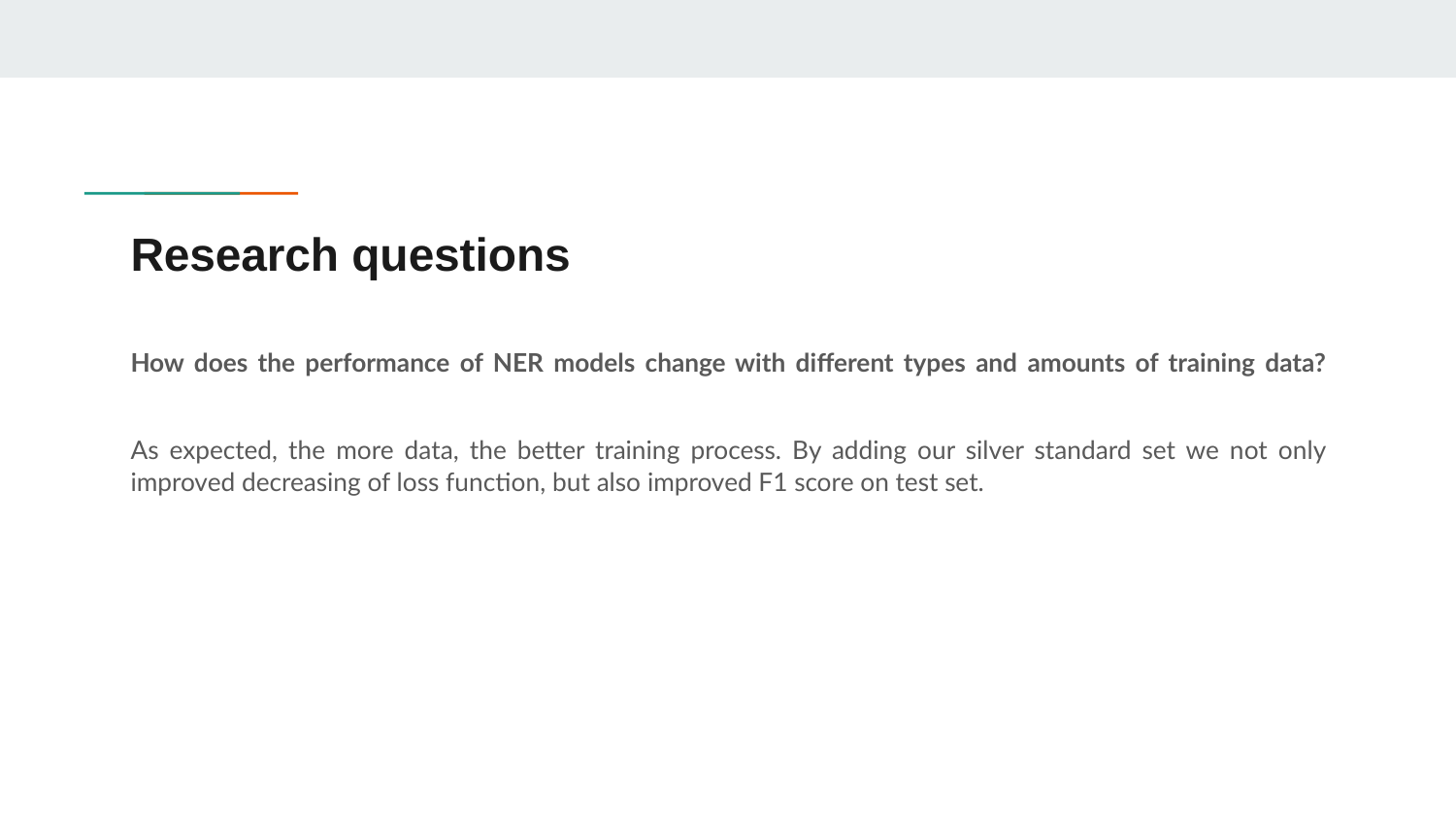

# Research questions
How does the performance of NER models change with different types and amounts of training data?
As expected, the more data, the better training process. By adding our silver standard set we not only improved decreasing of loss function, but also improved F1 score on test set.